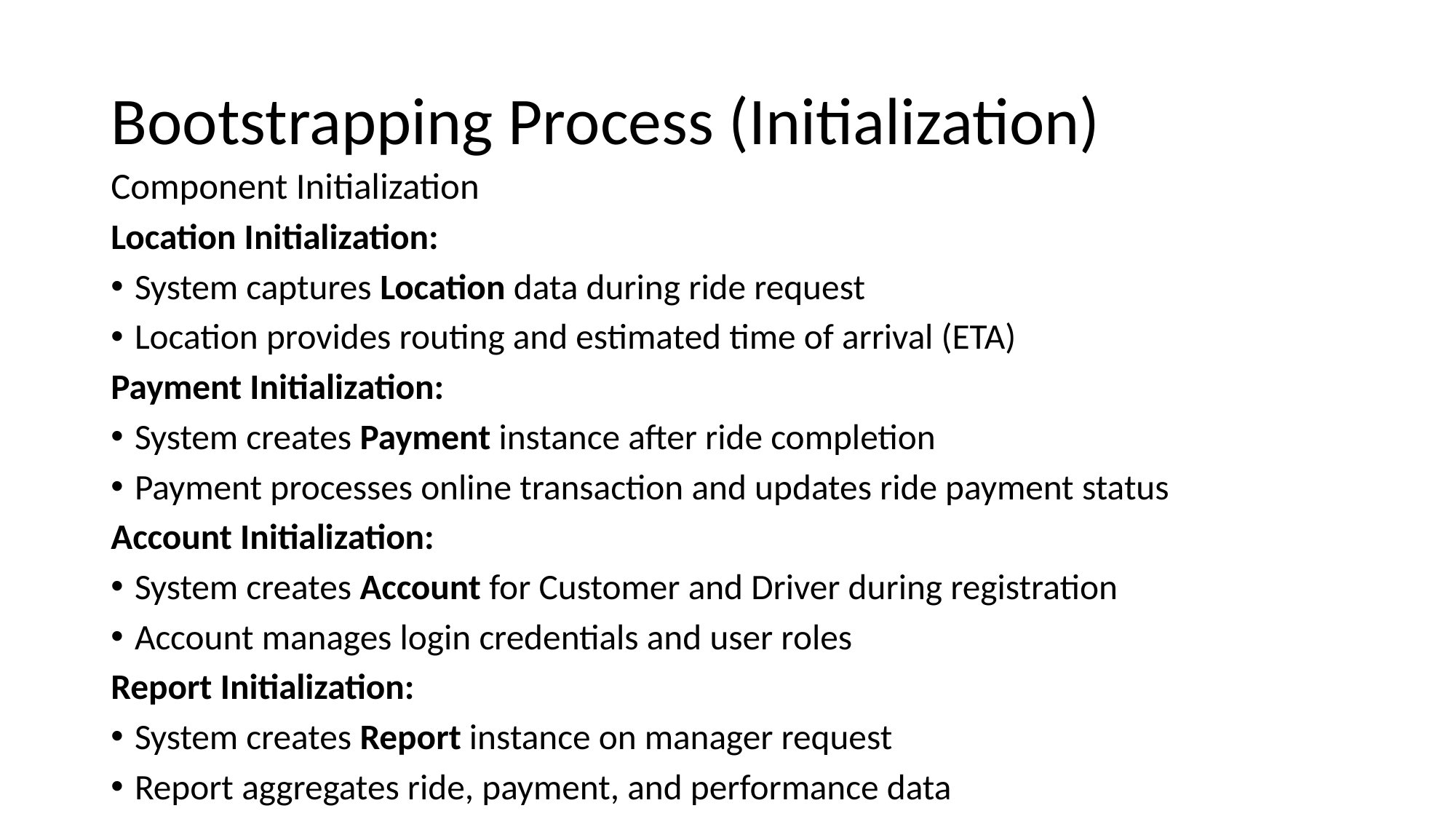

# Bootstrapping Process (Initialization)
Component Initialization
Location Initialization:
System captures Location data during ride request
Location provides routing and estimated time of arrival (ETA)
Payment Initialization:
System creates Payment instance after ride completion
Payment processes online transaction and updates ride payment status
Account Initialization:
System creates Account for Customer and Driver during registration
Account manages login credentials and user roles
Report Initialization:
System creates Report instance on manager request
Report aggregates ride, payment, and performance data